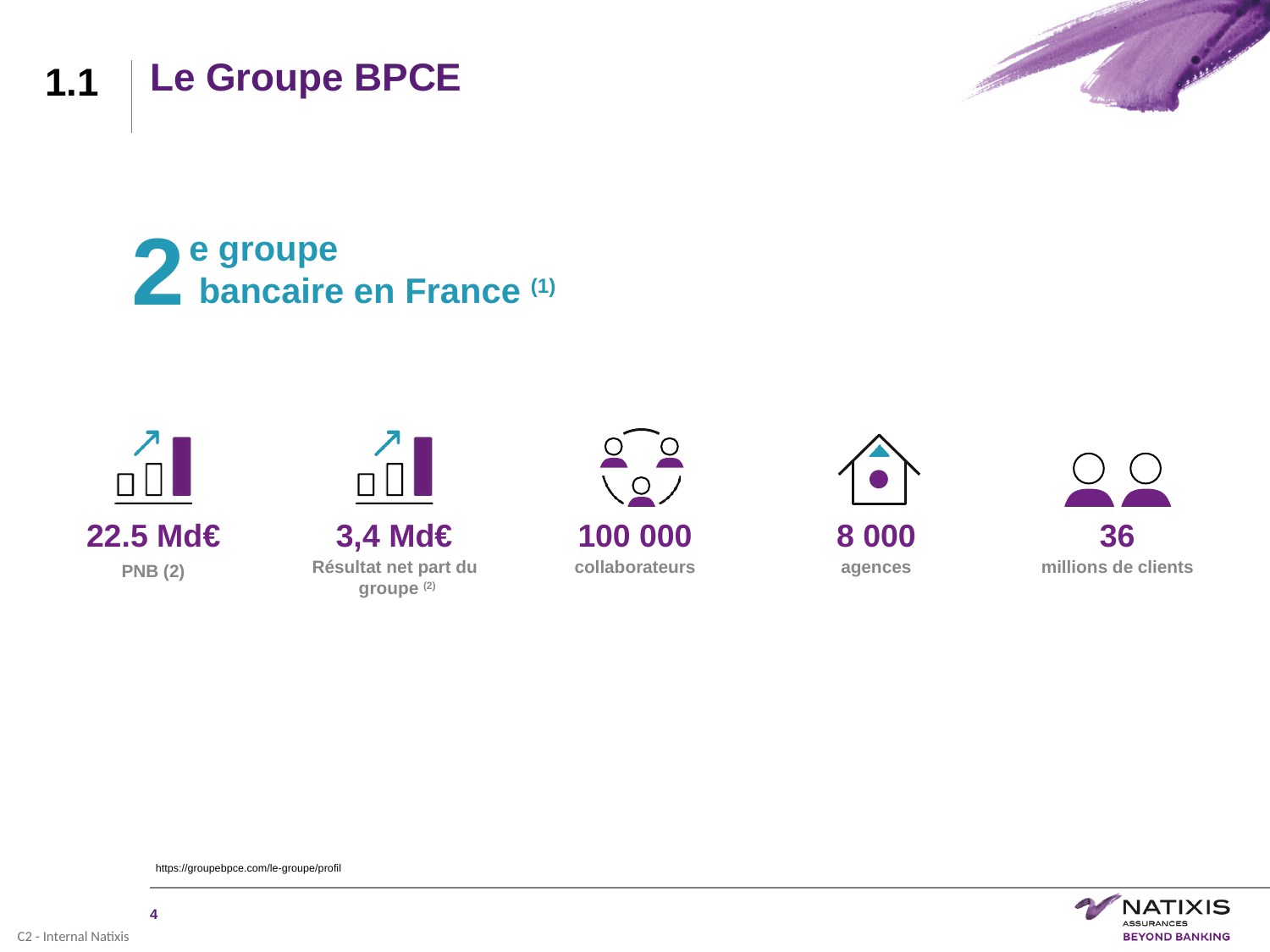

# Le Groupe BPCE
1.1
2
e groupe
 bancaire en France (1)

22.5 Md€
PNB (2)
3,4 Md€
Résultat net part du  groupe (2)
100 000
collaborateurs
8 000
agences
36
millions de clients
https://groupebpce.com/le-groupe/profil
4